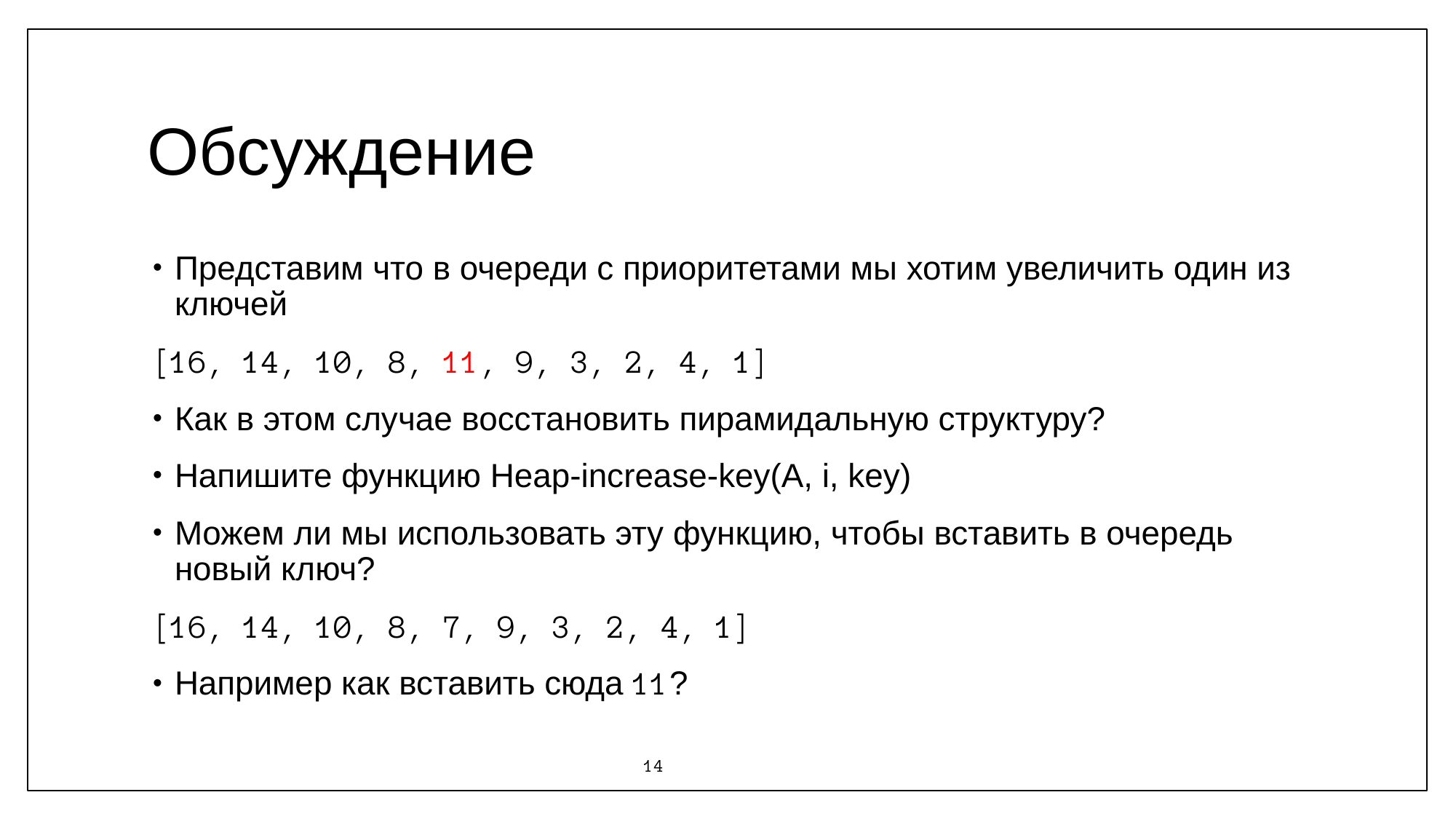

# Обсуждение
Представим что в очереди с приоритетами мы хотим увеличить один из ключей
[16, 14, 10, 8, 11, 9, 3, 2, 4, 1]
Как в этом случае восстановить пирамидальную структуру?
Напишите функцию Heap-increase-key(A, i, key)
Можем ли мы использовать эту функцию, чтобы вставить в очередь новый ключ?
[16, 14, 10, 8, 7, 9, 3, 2, 4, 1]
Например как вставить сюда 11?
14